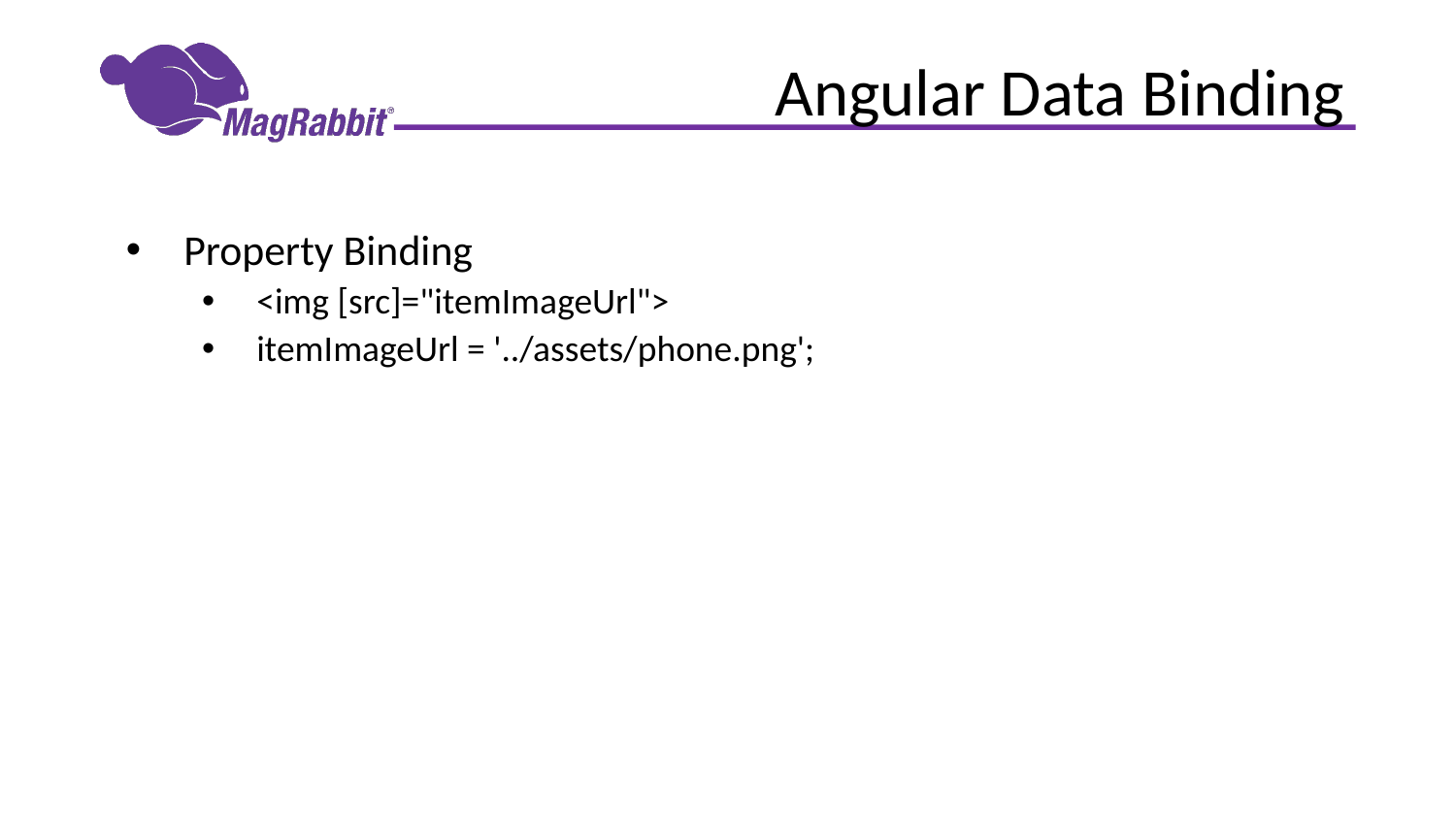

# Angular Data Binding
Property Binding
<img [src]="itemImageUrl">
itemImageUrl = '../assets/phone.png';